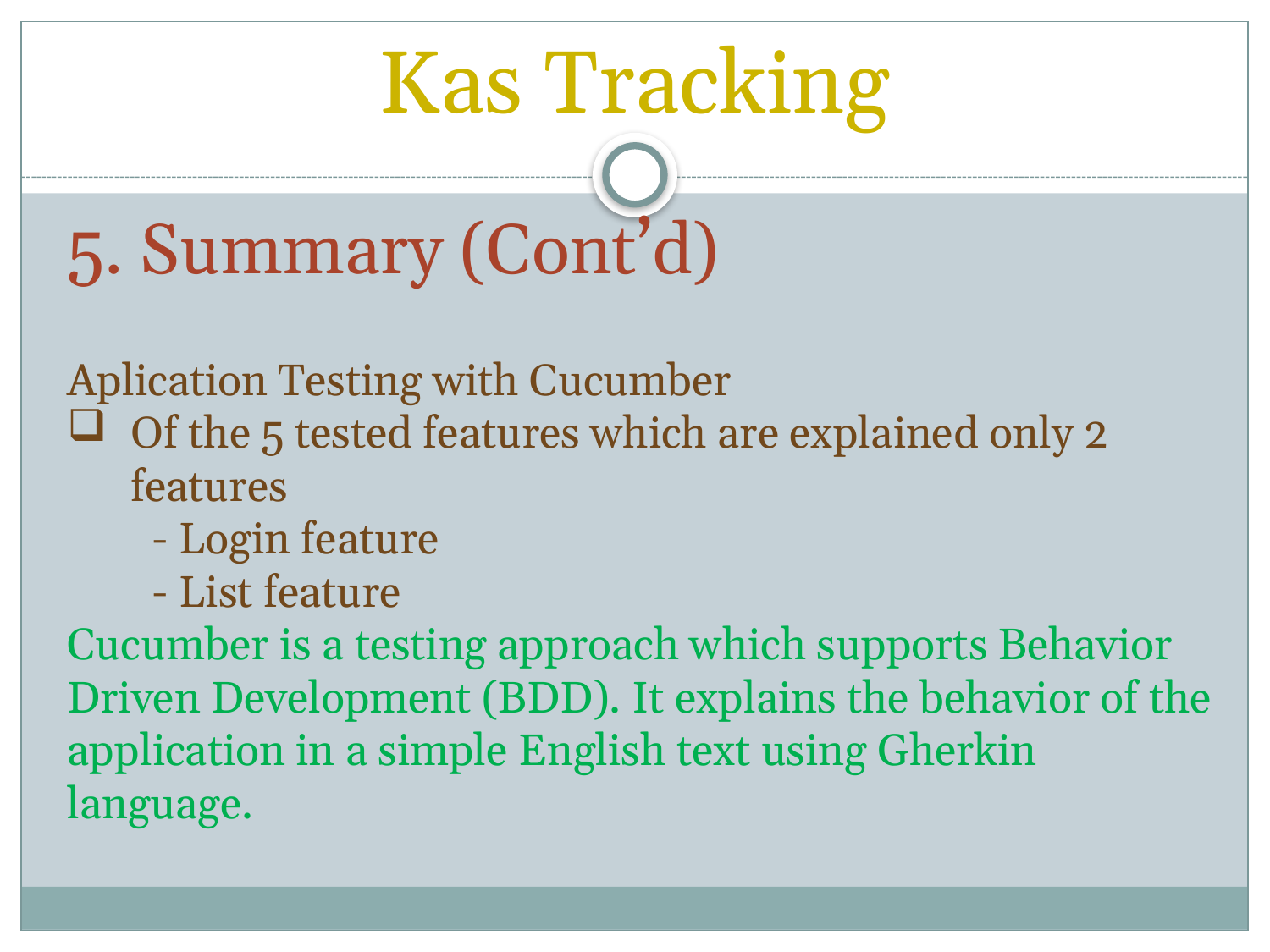

# Kas Tracking
5. Summary (Cont’d)

Aplication Testing with Cucumber
Of the 5 tested features which are explained only 2 features
        - Login feature
        - List feature
Cucumber is a testing approach which supports Behavior Driven Development (BDD). It explains the behavior of the application in a simple English text using Gherkin language.